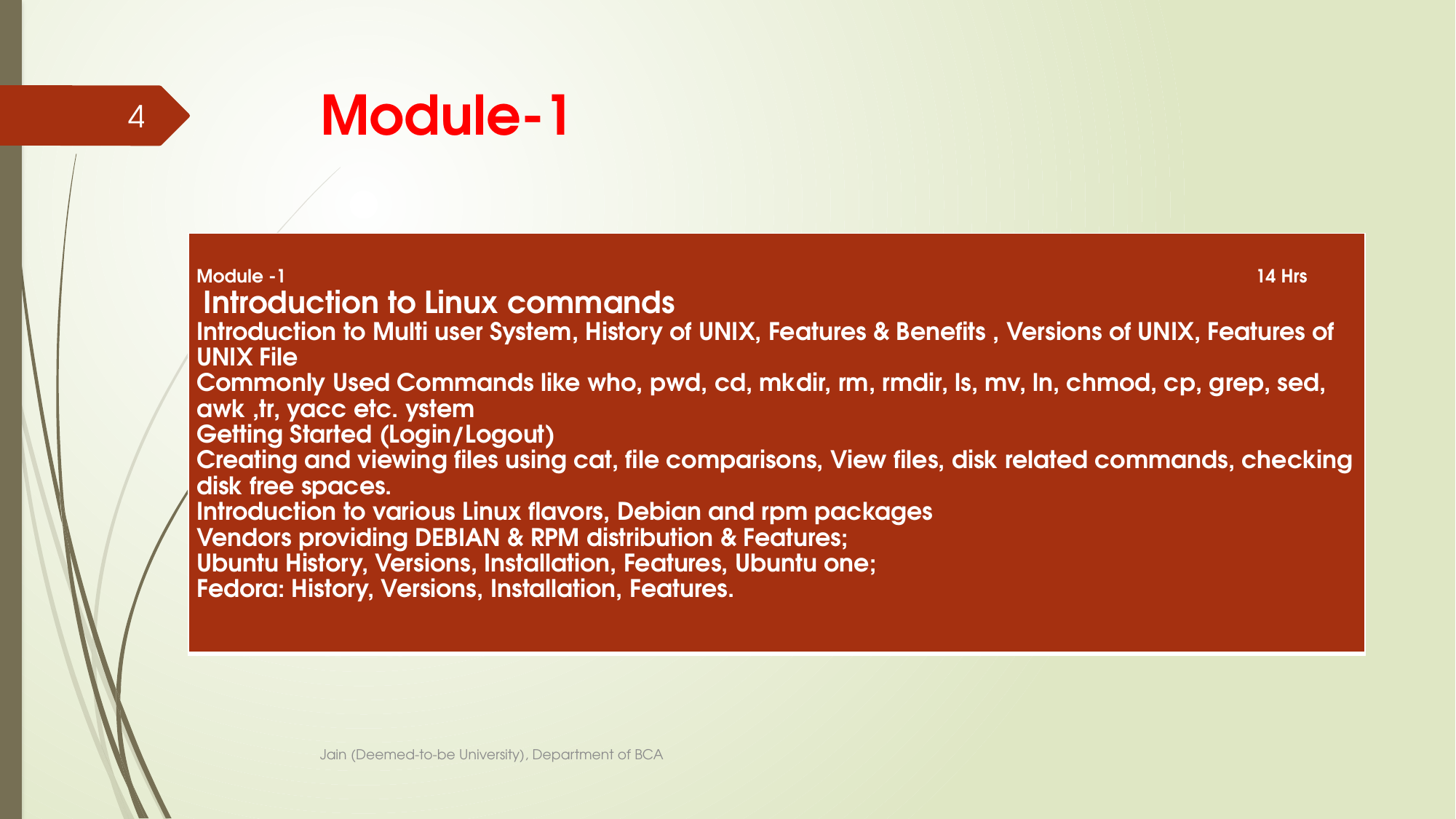

# Module-1
4
| Module -1 14 Hrs  Introduction to Linux commands Introduction to Multi user System, History of UNIX, Features & Benefits , Versions of UNIX, Features of UNIX File Commonly Used Commands like who, pwd, cd, mkdir, rm, rmdir, ls, mv, ln, chmod, cp, grep, sed, awk ,tr, yacc etc. ystem Getting Started (Login/Logout) Creating and viewing files using cat, file comparisons, View files, disk related commands, checking disk free spaces. Introduction to various Linux flavors, Debian and rpm packages Vendors providing DEBIAN & RPM distribution & Features; Ubuntu History, Versions, Installation, Features, Ubuntu one; Fedora: History, Versions, Installation, Features. |
| --- |
Jain (Deemed-to-be University), Department of BCA